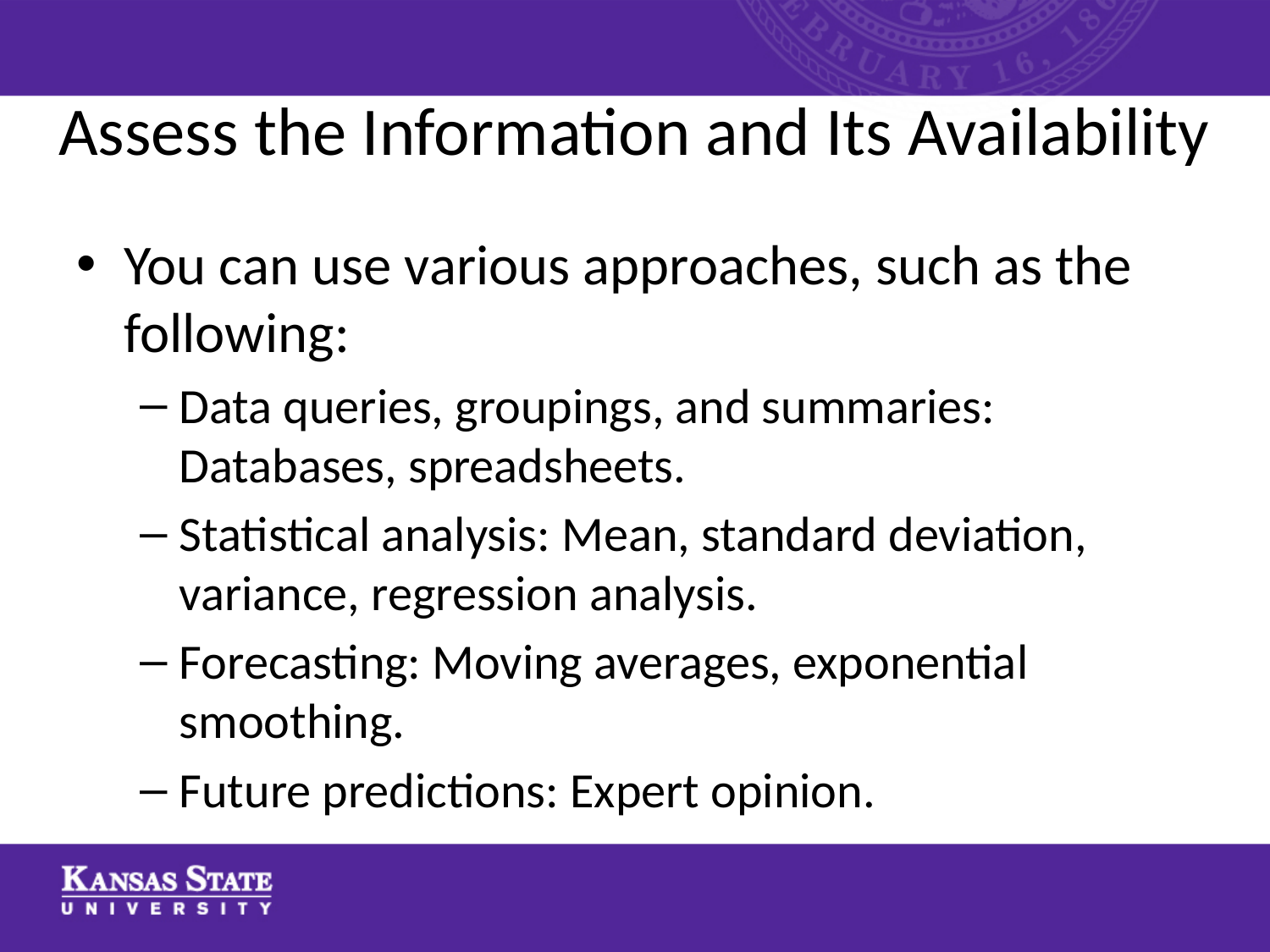

# Assess the Information and Its Availability
You can use various approaches, such as the following:
Data queries, groupings, and summaries: Databases, spreadsheets.
Statistical analysis: Mean, standard deviation, variance, regression analysis.
Forecasting: Moving averages, exponential smoothing.
Future predictions: Expert opinion.